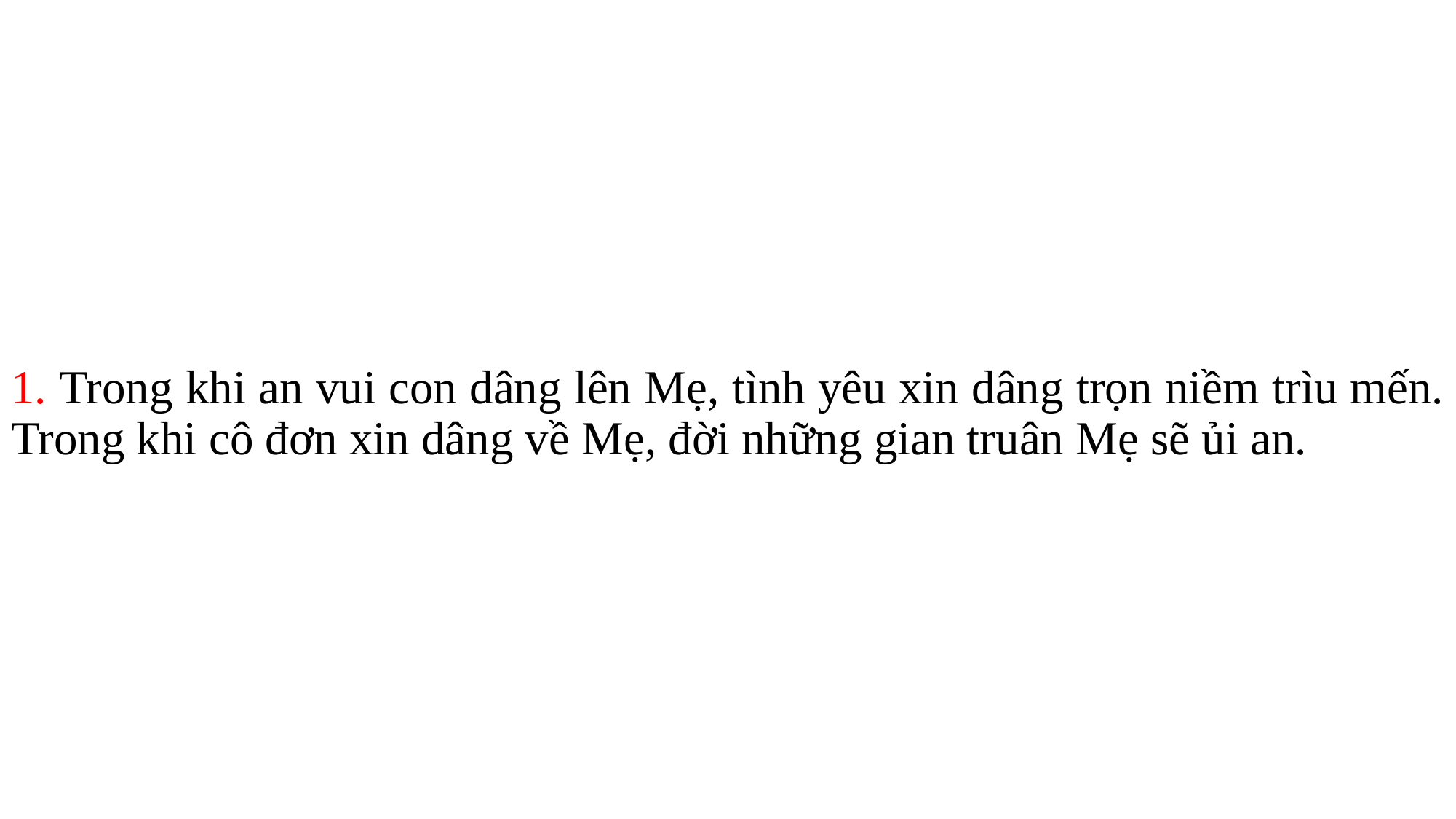

# 1. Trong khi an vui con dâng lên Mẹ, tình yêu xin dâng trọn niềm trìu mến. Trong khi cô đơn xin dâng về Mẹ, đời những gian truân Mẹ sẽ ủi an.